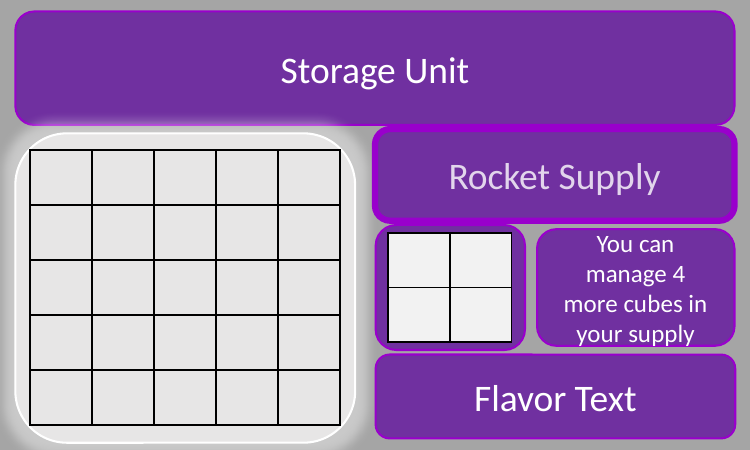

Storage Unit
Rocket Supply

|  |  |  |  |  |
| --- | --- | --- | --- | --- |
|  |  |  |  |  |
|  |  |  |  |  |
|  |  |  |  |  |
|  |  |  |  |  |

You can manage 4 more cubes in your supply
|  |  |
| --- | --- |
|  |  |
Flavor Text